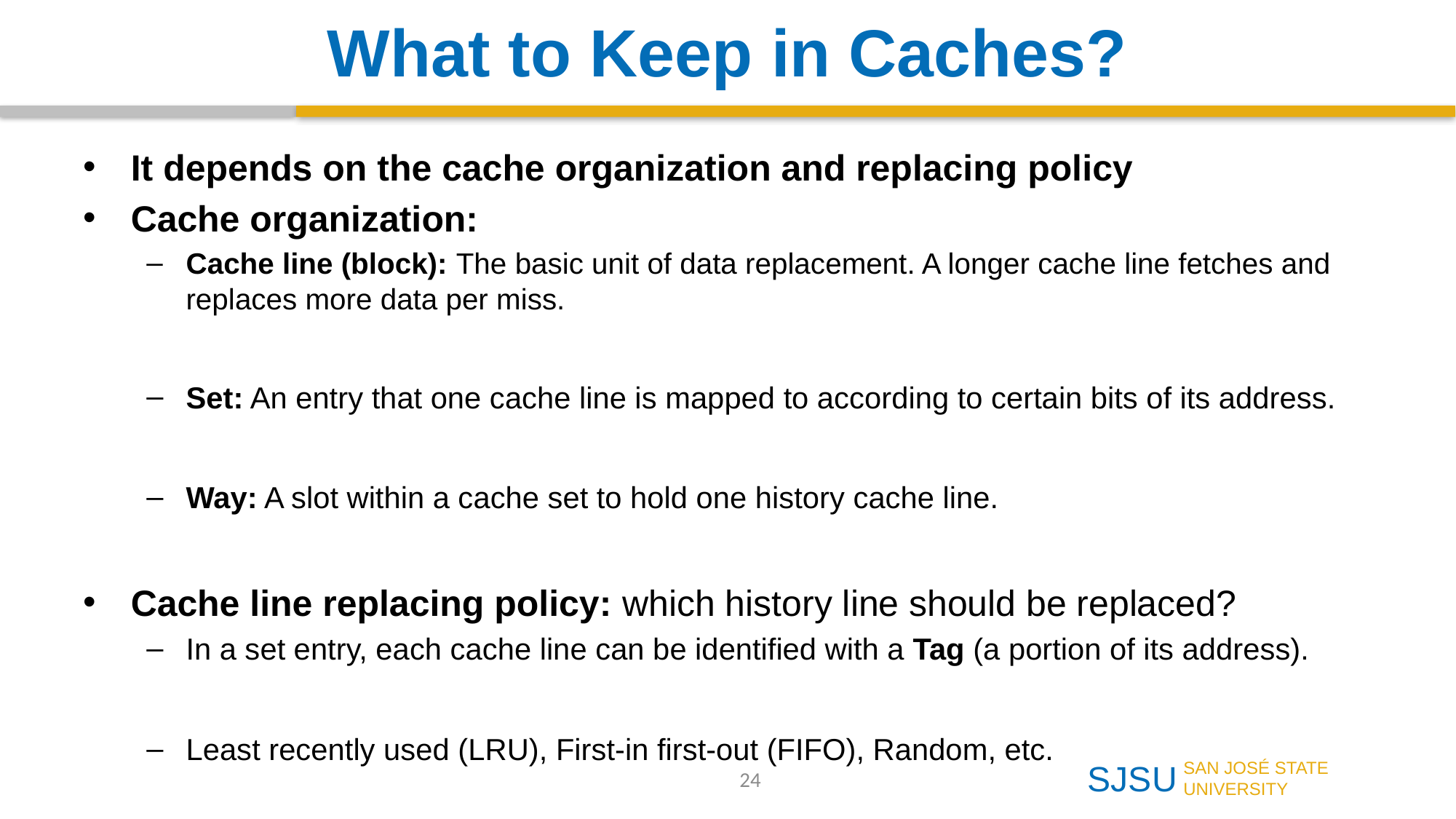

# What to Keep in Caches?
It depends on the cache organization and replacing policy
Cache organization:
Cache line (block): The basic unit of data replacement. A longer cache line fetches and replaces more data per miss.

Set: An entry that one cache line is mapped to according to certain bits of its address.

Way: A slot within a cache set to hold one history cache line.

Cache line replacing policy: which history line should be replaced?
In a set entry, each cache line can be identified with a Tag (a portion of its address).

Least recently used (LRU), First-in first-out (FIFO), Random, etc.
24